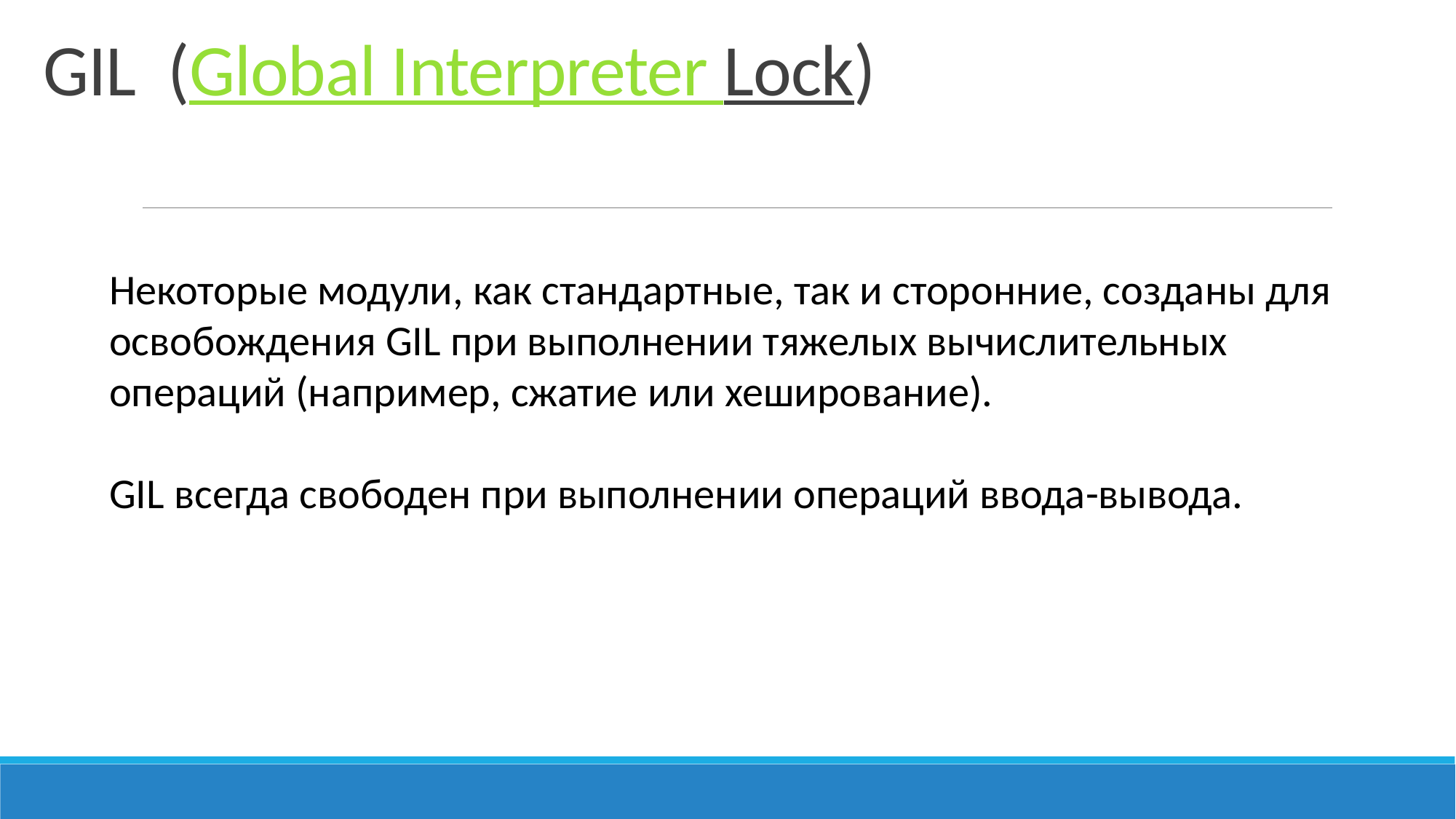

# GIL  (Global Interpreter Lock)

Некоторые модули, как стандартные, так и сторонние, созданы для освобождения GIL при выполнении тяжелых вычислительных операций (например, сжатие или хеширование).

GIL всегда свободен при выполнении операций ввода-вывода.